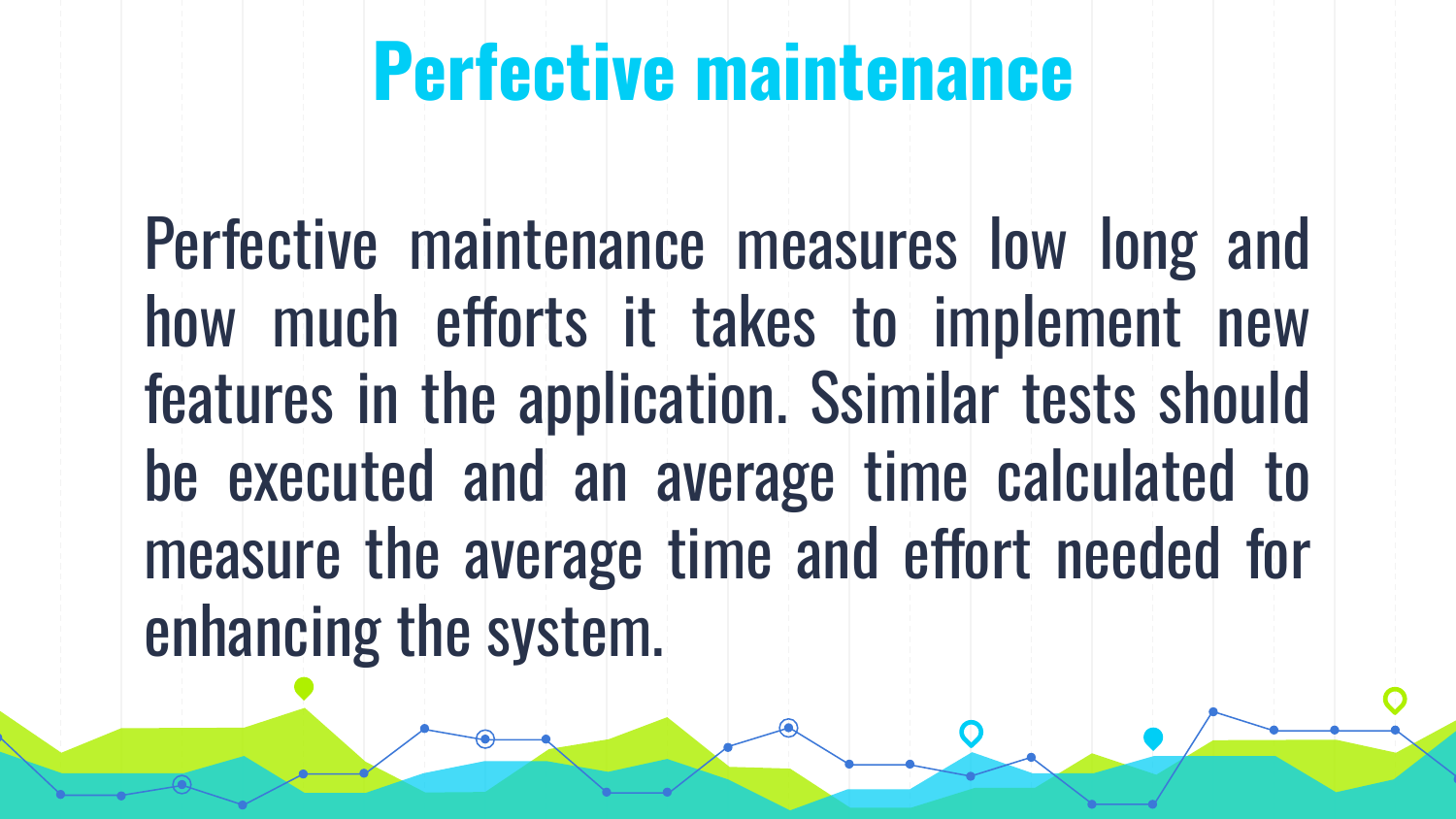

# Perfective maintenance
Perfective maintenance measures low long and how much efforts it takes to implement new features in the application. Ssimilar tests should be executed and an average time calculated to measure the average time and effort needed for enhancing the system.